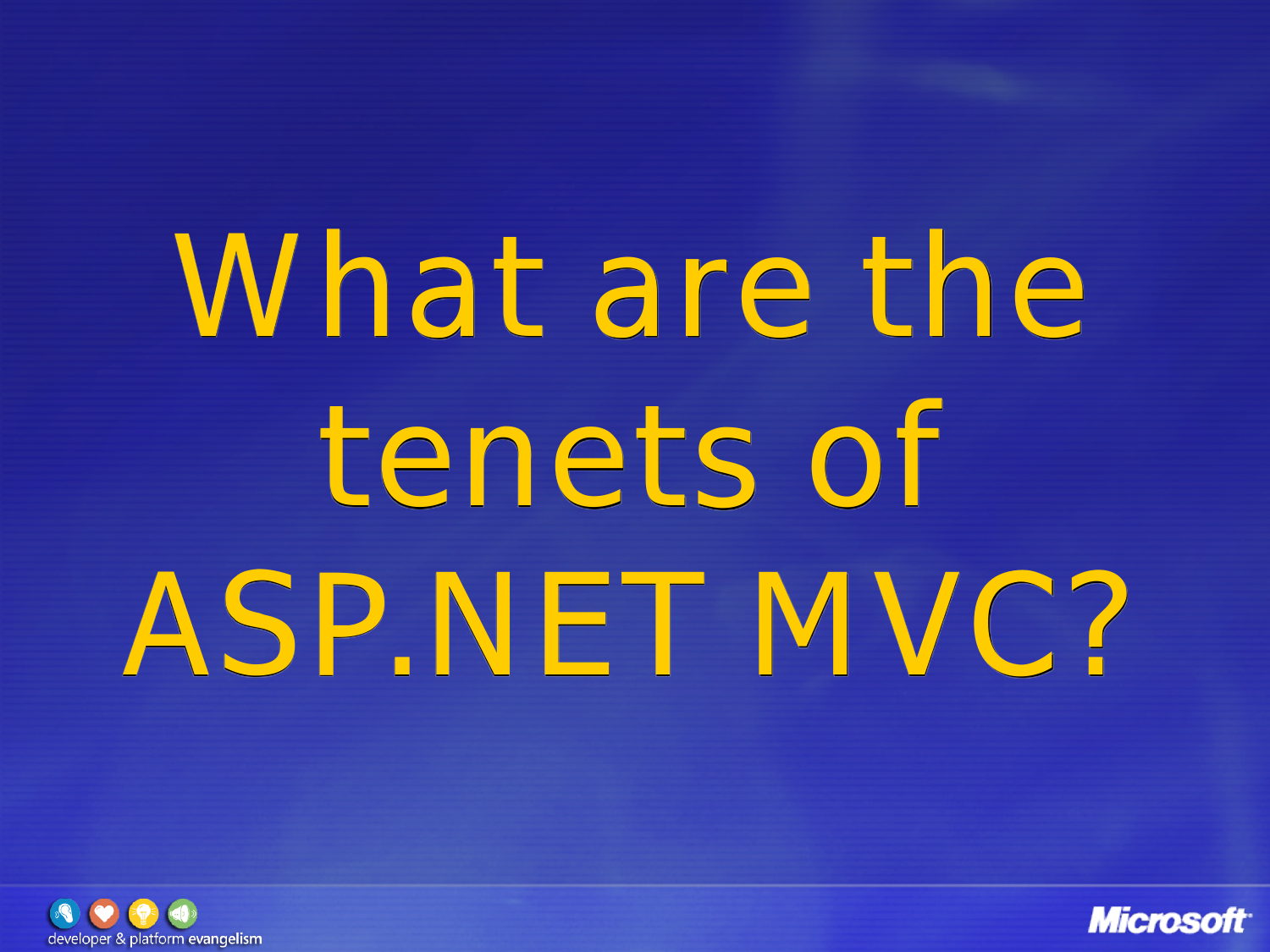

# What are the tenets of ASP.NET MVC?